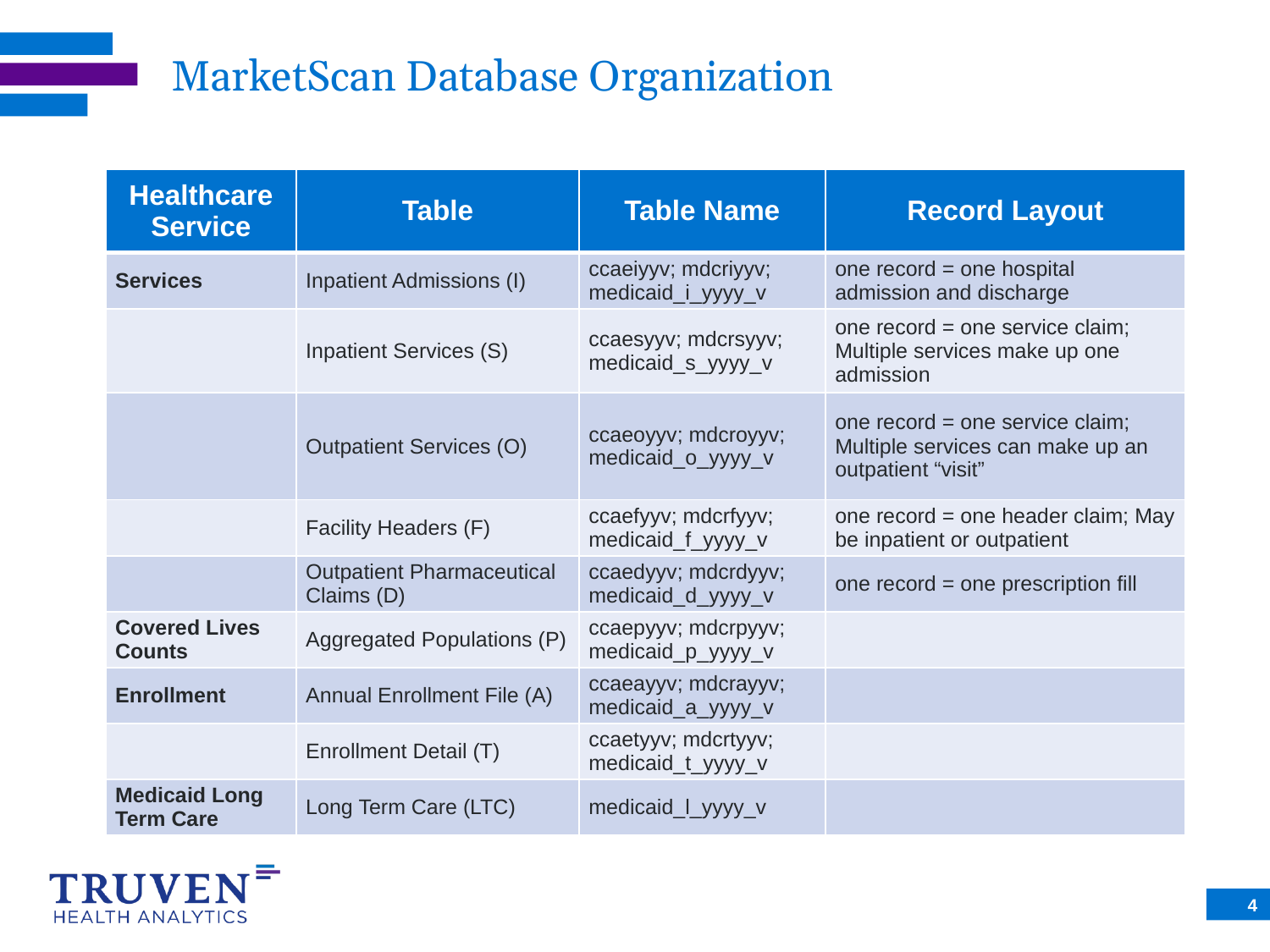

# MarketScan Database Organization
| Healthcare Service | Table | Table Name | Record Layout |
| --- | --- | --- | --- |
| Services | Inpatient Admissions (I) | ccaeiyyv; mdcriyyv; medicaid\_i\_yyyy\_v | one record = one hospital admission and discharge |
|  | Inpatient Services (S) | ccaesyyv; mdcrsyyv; medicaid\_s\_yyyy\_v | one record = one service claim; Multiple services make up one admission |
|  | Outpatient Services (O) | ccaeoyyv; mdcroyyv; medicaid\_o\_yyyy\_v | one record = one service claim; Multiple services can make up an outpatient “visit” |
|  | Facility Headers (F) | ccaefyyv; mdcrfyyv; medicaid\_f\_yyyy\_v | one record = one header claim; May be inpatient or outpatient |
|  | Outpatient Pharmaceutical Claims (D) | ccaedyyv; mdcrdyyv; medicaid\_d\_yyyy\_v | one record = one prescription fill |
| Covered Lives Counts | Aggregated Populations (P) | ccaepyyv; mdcrpyyv; medicaid\_p\_yyyy\_v |  |
| Enrollment | Annual Enrollment File (A) | ccaeayyv; mdcrayyv; medicaid\_a\_yyyy\_v |  |
|  | Enrollment Detail (T) | ccaetyyv; mdcrtyyv; medicaid\_t\_yyyy\_v |  |
| Medicaid Long Term Care | Long Term Care (LTC) | medicaid\_l\_yyyy\_v |  |
4